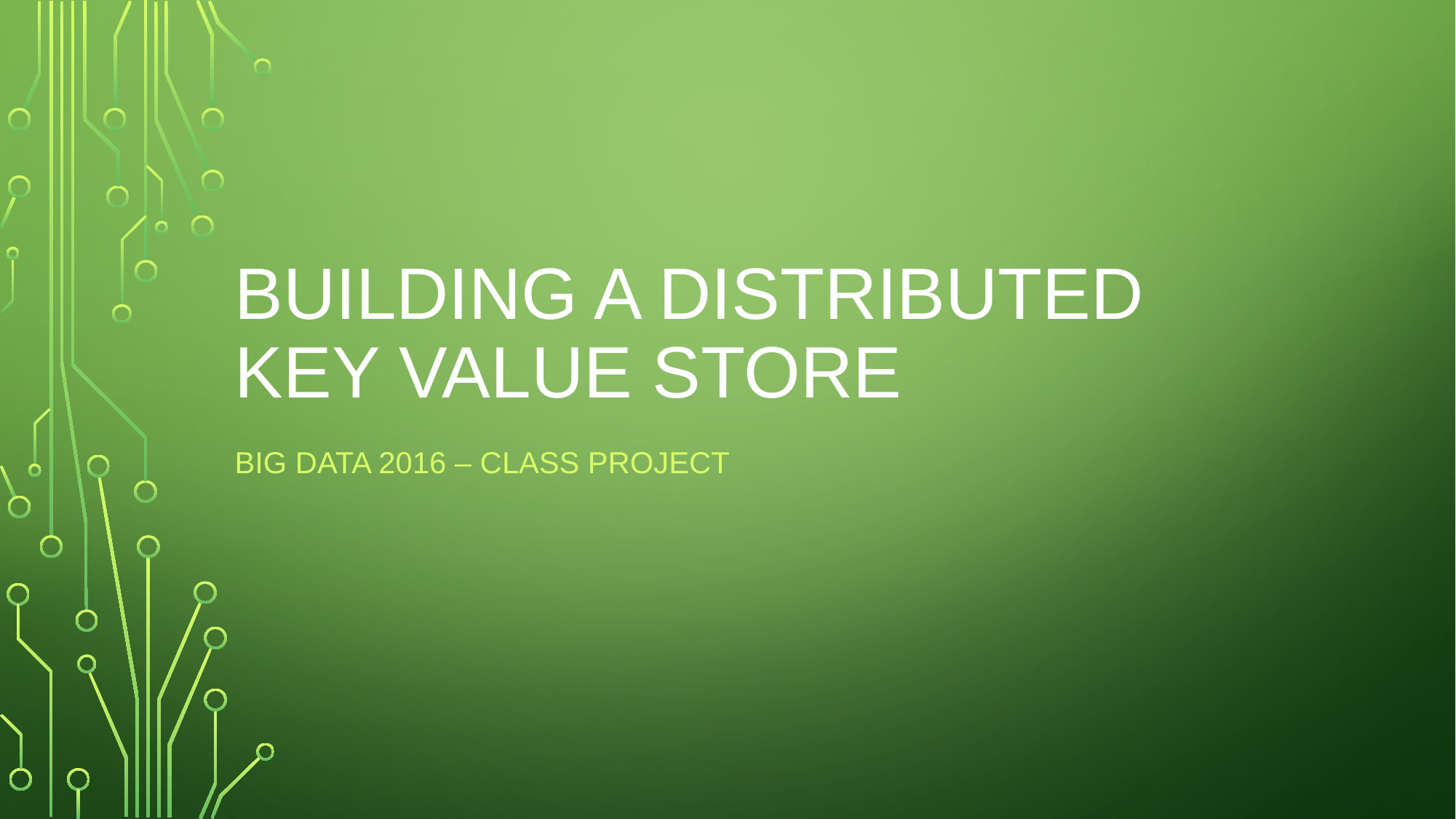

# Building a distributed Key value store
Big data 2016 – class project